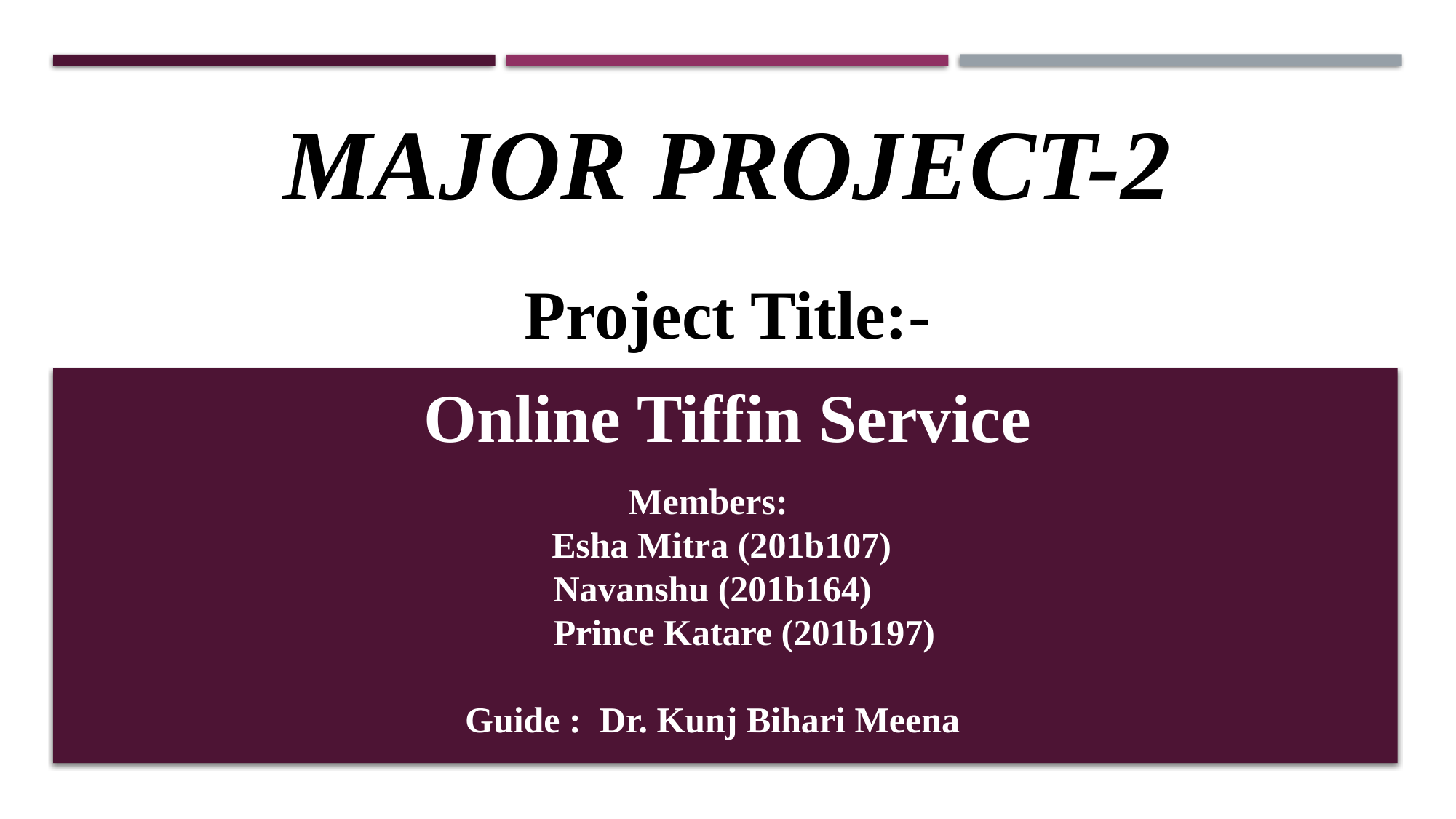

# MAJor Project-2
Project Title:-
Online Tiffin Service
Members:
  Esha Mitra (201b107)
Navanshu (201b164)
       Prince Katare (201b197)

Guide :  Dr. Kunj Bihari Meena